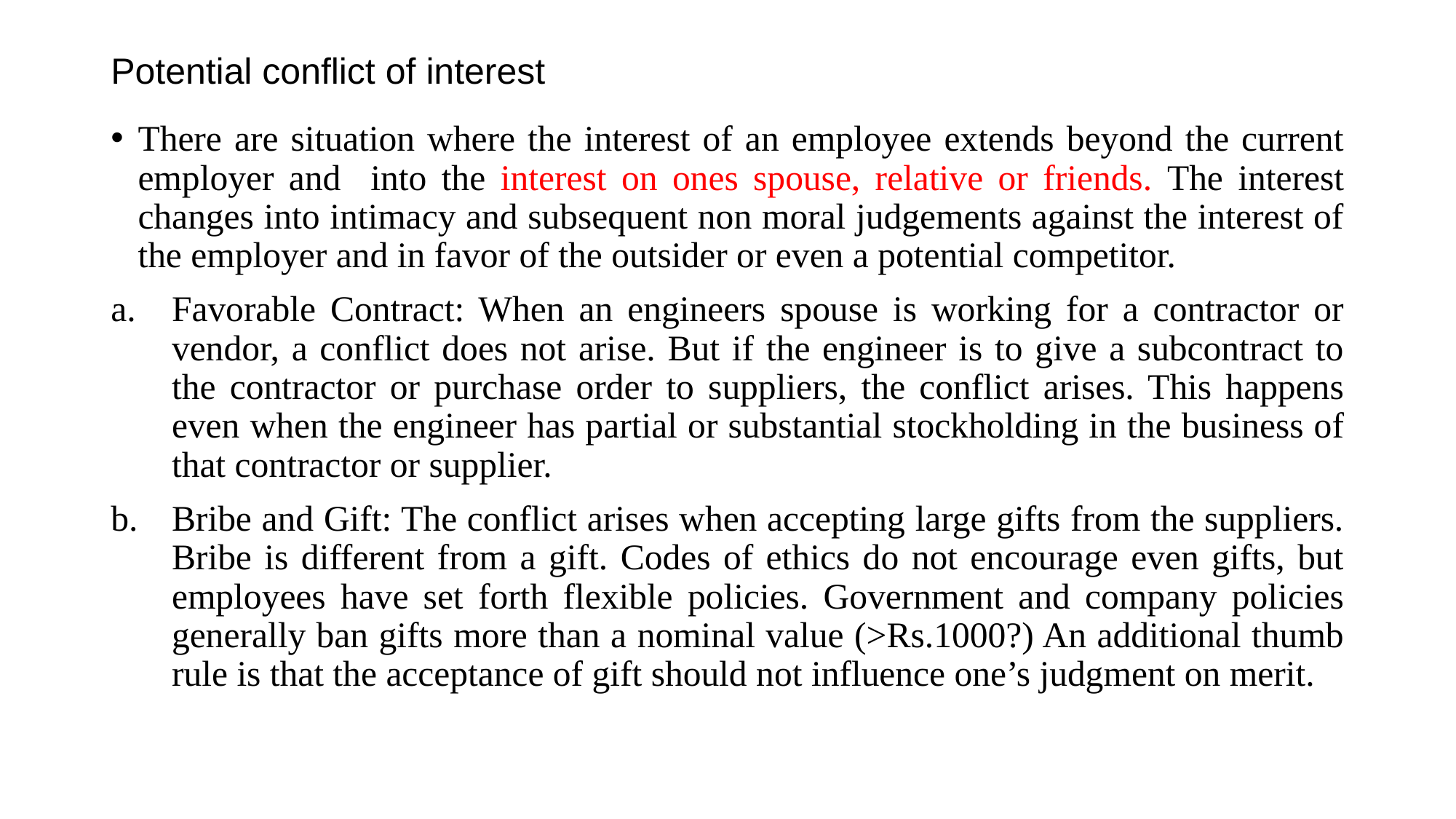

# Potential conflict of interest
There are situation where the interest of an employee extends beyond the current employer and  into the interest on ones spouse, relative or friends. The interest changes into intimacy and subsequent non moral judgements against the interest of the employer and in favor of the outsider or even a potential competitor.
Favorable Contract: When an engineers spouse is working for a contractor or vendor, a conflict does not arise. But if the engineer is to give a subcontract to the contractor or purchase order to suppliers, the conflict arises. This happens even when the engineer has partial or substantial stockholding in the business of that contractor or supplier.
Bribe and Gift: The conflict arises when accepting large gifts from the suppliers. Bribe is different from a gift. Codes of ethics do not encourage even gifts, but employees have set forth flexible policies. Government and company policies generally ban gifts more than a nominal value (>Rs.1000?) An additional thumb rule is that the acceptance of gift should not influence one’s judgment on merit.